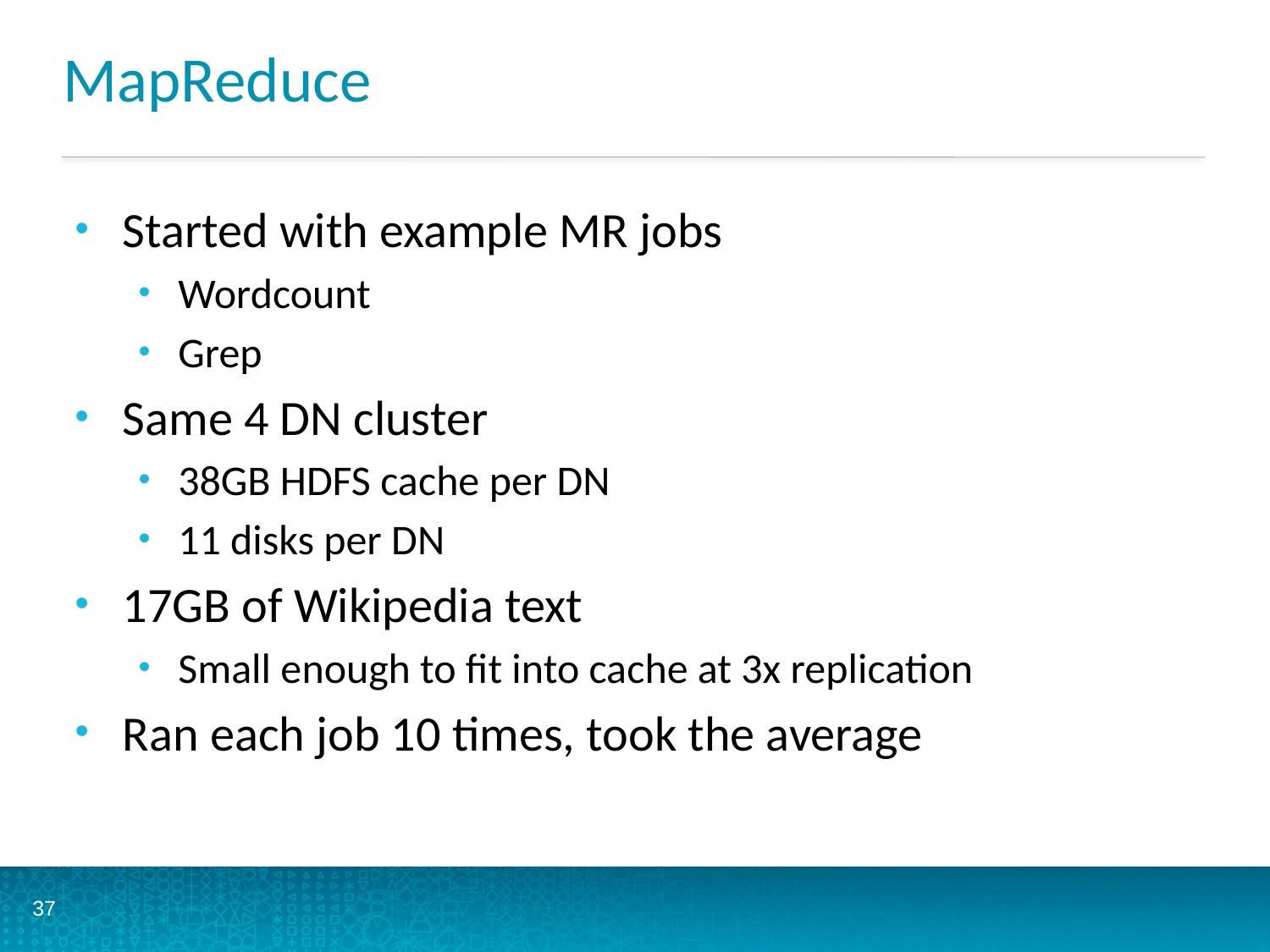

# MapReduce
Started with example MR jobs
Wordcount
Grep
Same 4 DN cluster
38GB HDFS cache per DN
11 disks per DN
17GB of Wikipedia text
Small enough to fit into cache at 3x replication
Ran each job 10 times, took the average
37